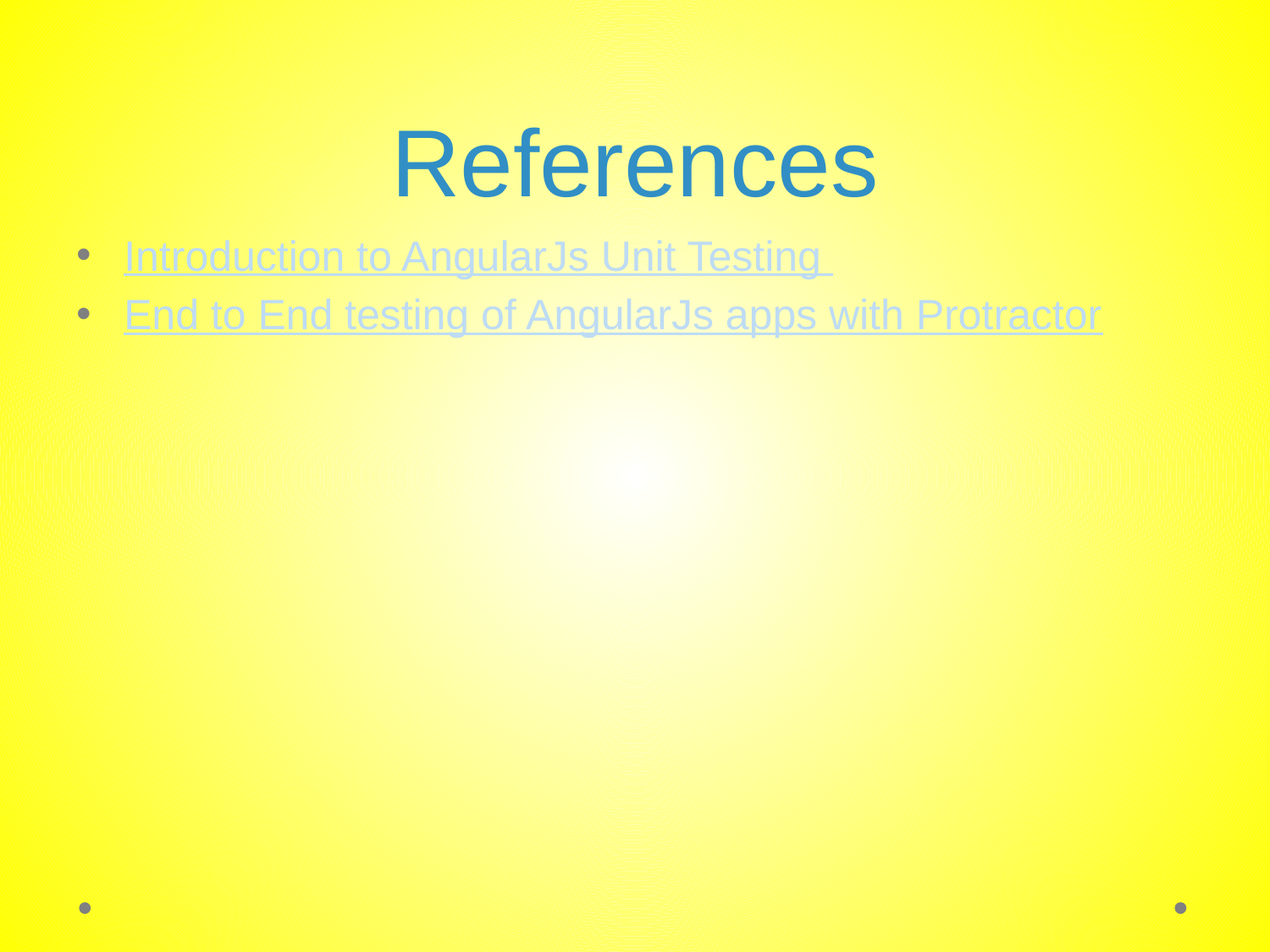

# References
Introduction to AngularJs Unit Testing
End to End testing of AngularJs apps with Protractor